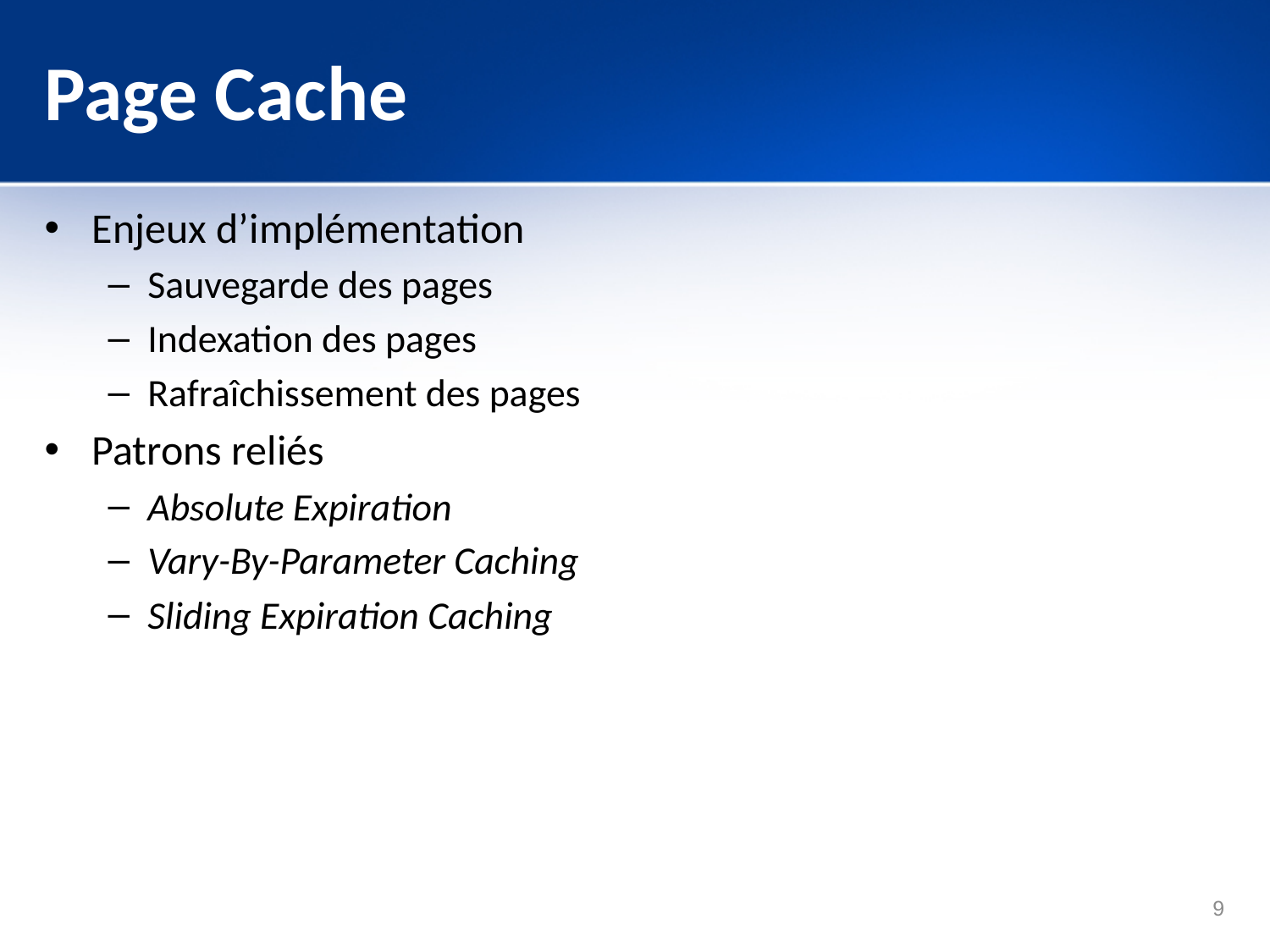

# Page Cache
Enjeux d’implémentation
Sauvegarde des pages
Indexation des pages
Rafraîchissement des pages
Patrons reliés
Absolute Expiration
Vary-By-Parameter Caching
Sliding Expiration Caching
9